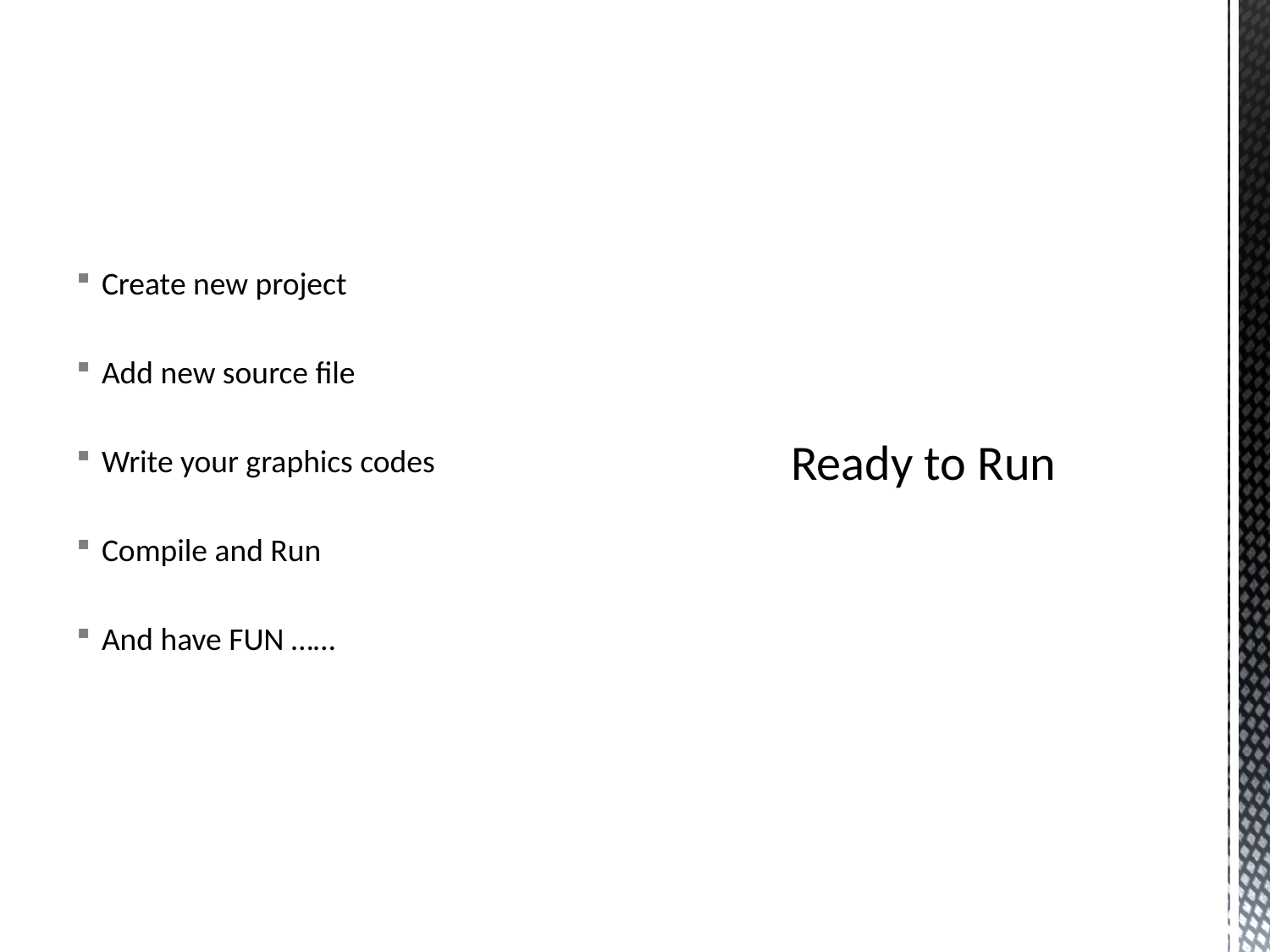

Create new project

Add new source file

Write your graphics codes

Compile and Run

And have FUN ……
# Ready to Run